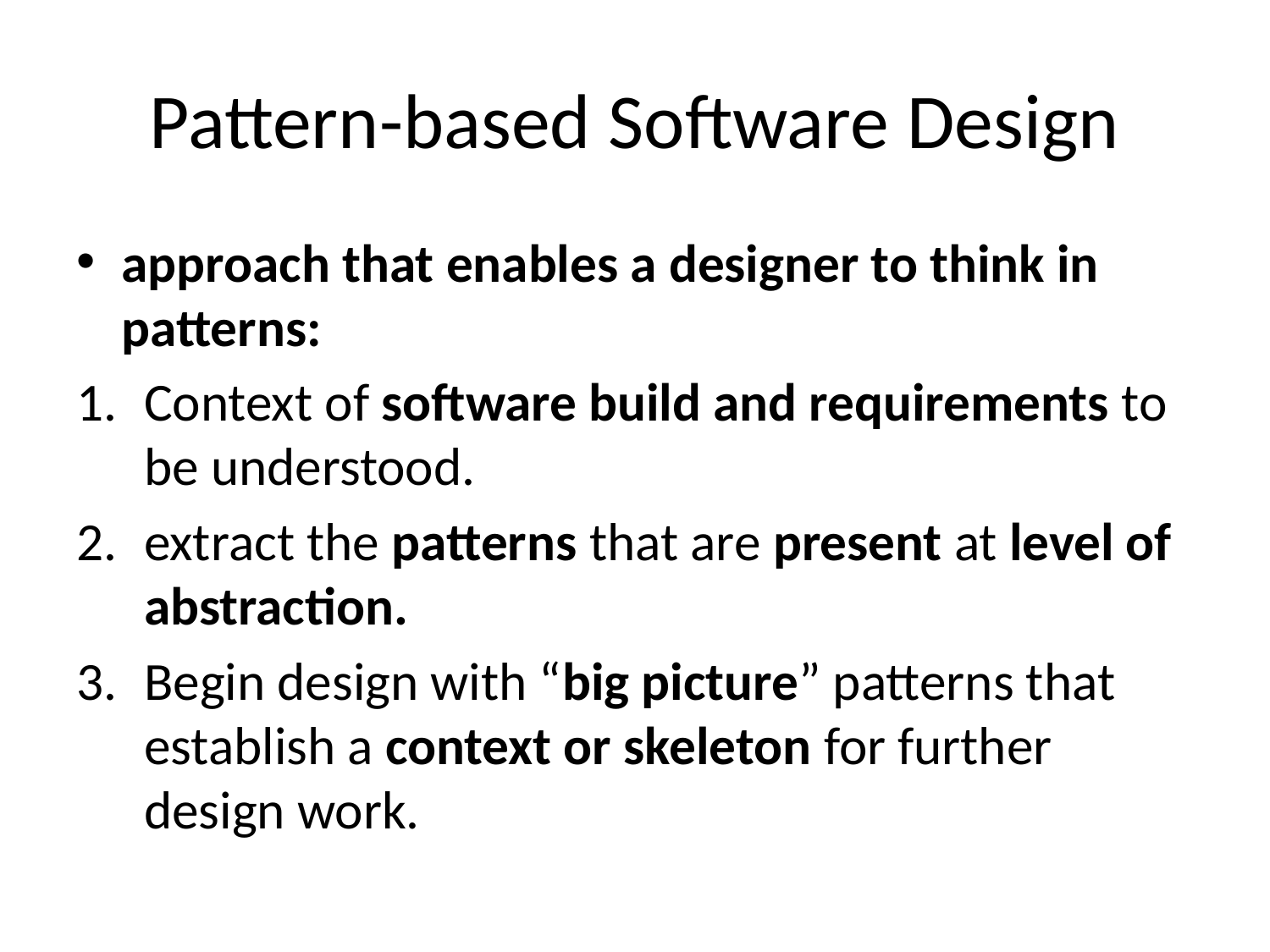

# Pattern-based Software Design
approach that enables a designer to think in patterns:
Context of software build and requirements to be understood.
extract the patterns that are present at level of abstraction.
Begin design with “big picture” patterns that establish a context or skeleton for further design work.